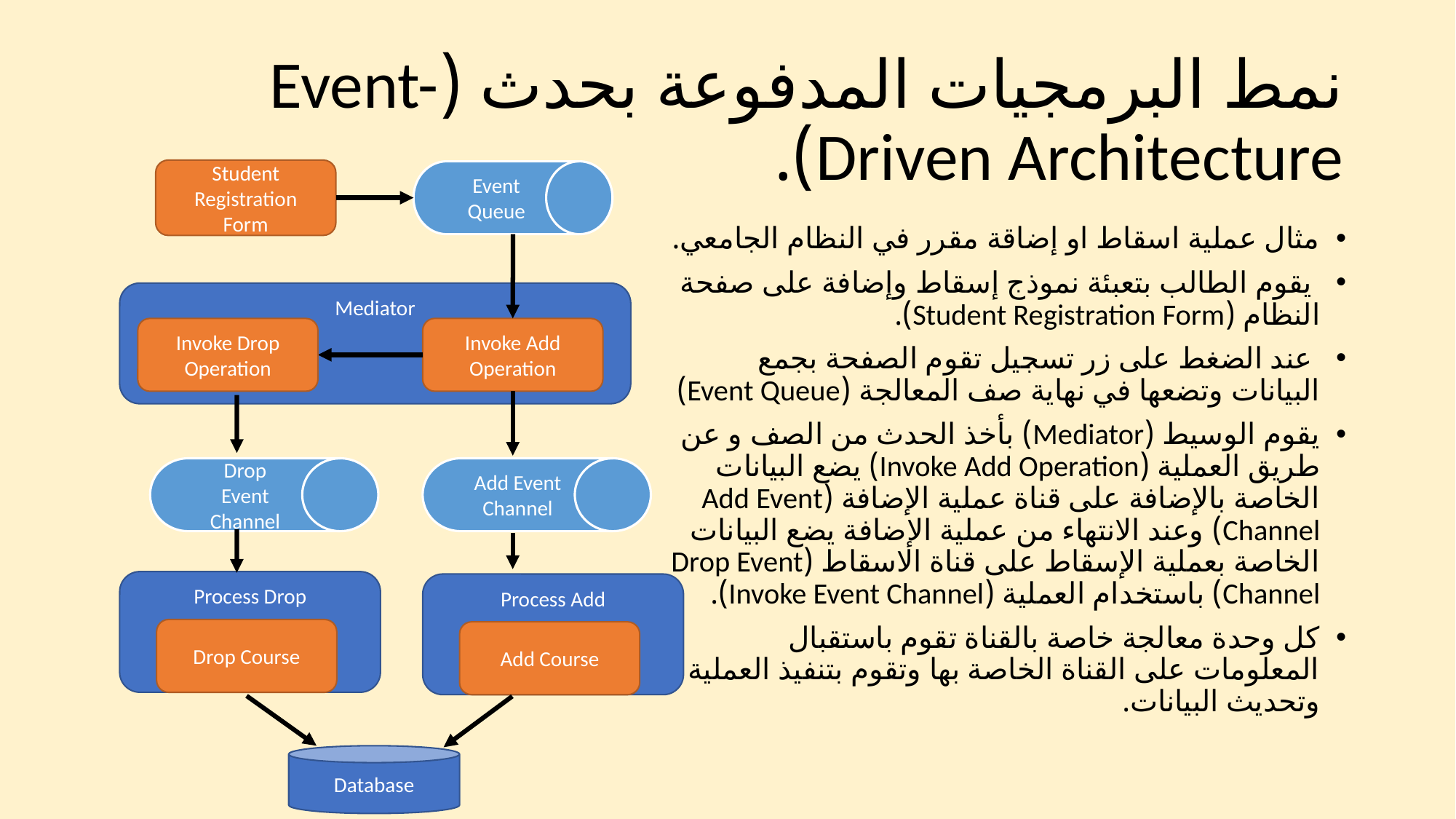

# نمط البرمجيات المدفوعة بحدث (Event-Driven Architecture).
Student Registration Form
Event Queue
مثال عملية اسقاط او إضاقة مقرر في النظام الجامعي.
 يقوم الطالب بتعبئة نموذج إسقاط وإضافة على صفحة النظام (Student Registration Form).
 عند الضغط على زر تسجيل تقوم الصفحة بجمع البيانات وتضعها في نهاية صف المعالجة (Event Queue)
يقوم الوسيط (Mediator) بأخذ الحدث من الصف و عن طريق العملية (Invoke Add Operation) يضع البيانات الخاصة بالإضافة على قناة عملية الإضافة (Add Event Channel) وعند الانتهاء من عملية الإضافة يضع البيانات الخاصة بعملية الإسقاط على قناة الاسقاط (Drop Event Channel) باستخدام العملية (Invoke Event Channel).
كل وحدة معالجة خاصة بالقناة تقوم باستقبال المعلومات على القناة الخاصة بها وتقوم بتنفيذ العملية وتحديث البيانات.
Mediator
Invoke Drop Operation
Invoke Add Operation
Drop Event Channel
Add Event Channel
Process Drop
Process Add
Drop Course
Add Course
Database